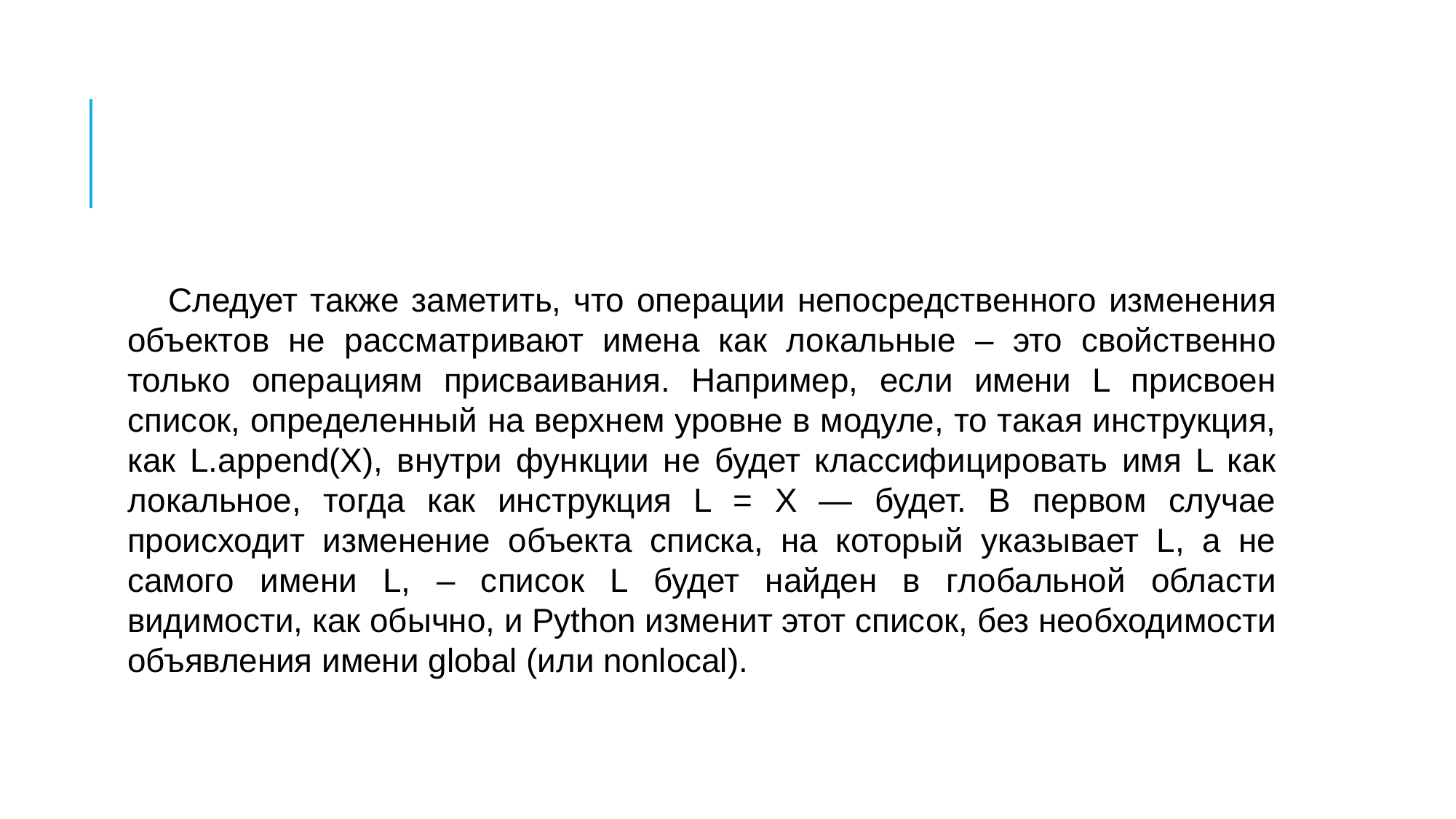

#
Следует также заметить, что операции непосредственного изменения объектов не рассматривают имена как локальные – это свойственно только операциям присваивания. Например, если имени L присвоен список, определенный на верхнем уровне в модуле, то такая инструкция, как L.append(X), внутри функции не будет классифицировать имя L как локальное, тогда как инструкция L = X — будет. В первом случае происходит изменение объекта списка, на который указывает L, а не самого имени L, – список L будет найден в глобальной области видимости, как обычно, и Python изменит этот список, без необходимости объявления имени global (или nonlocal).